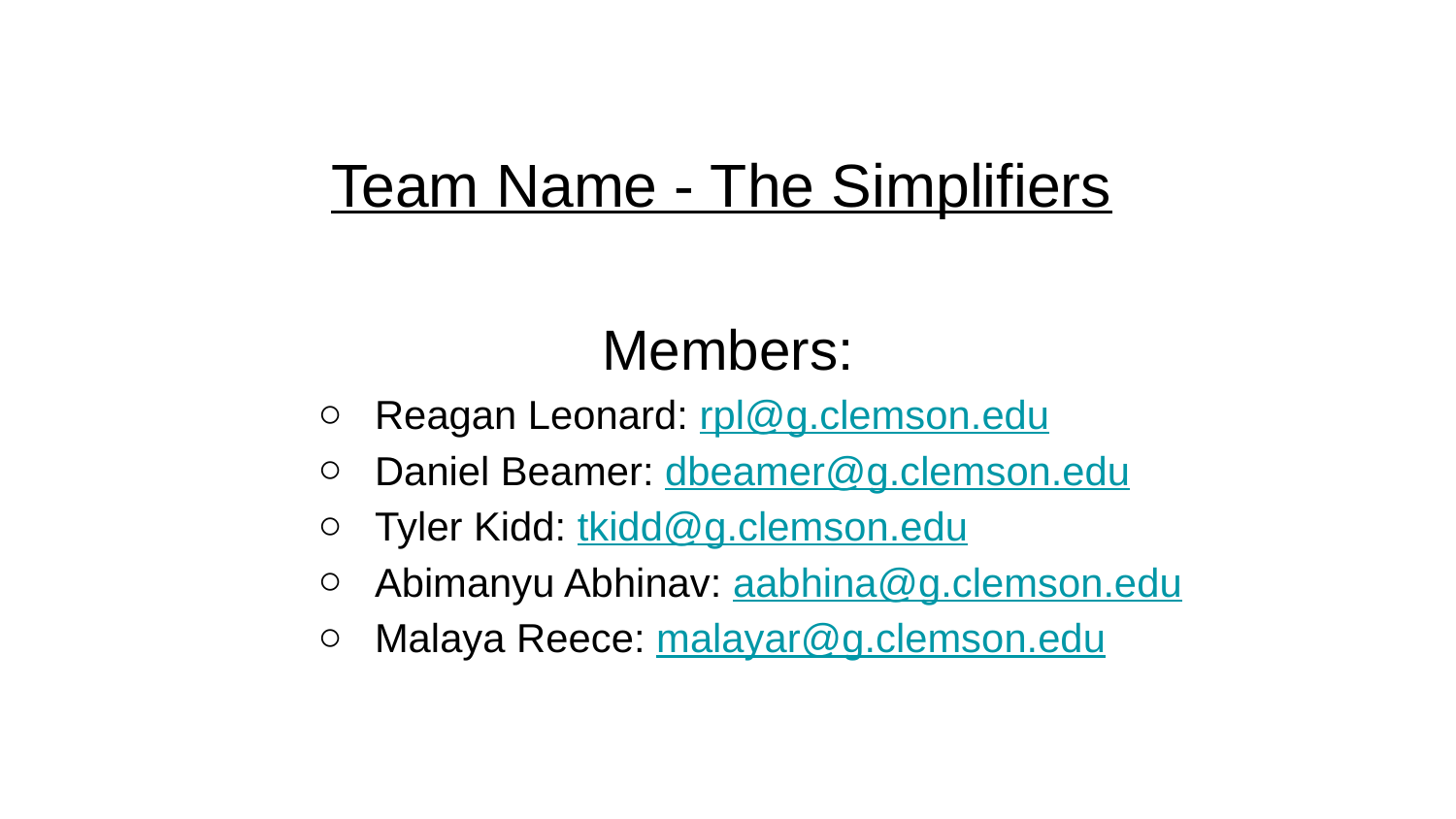

# Team Name - The Simplifiers
Members:
Reagan Leonard: rpl@g.clemson.edu
Daniel Beamer: dbeamer@g.clemson.edu
Tyler Kidd: tkidd@g.clemson.edu
Abimanyu Abhinav: aabhina@g.clemson.edu
Malaya Reece: malayar@g.clemson.edu